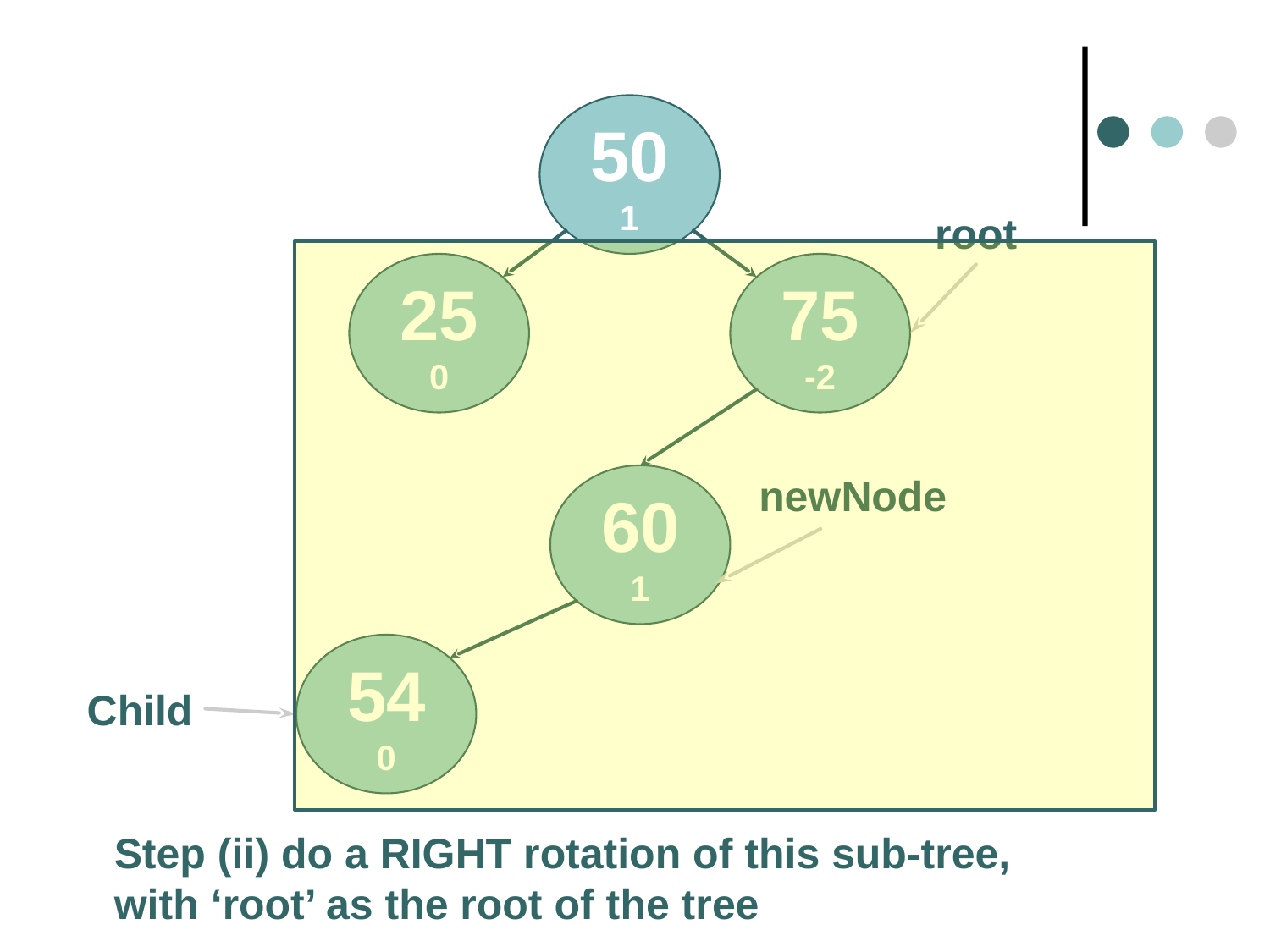

50
1
root

25
0
75
-2

newNode
60
1

54
0
Child

Step (ii) do a RIGHT rotation of this sub-tree, with ‘root’ as the root of the tree